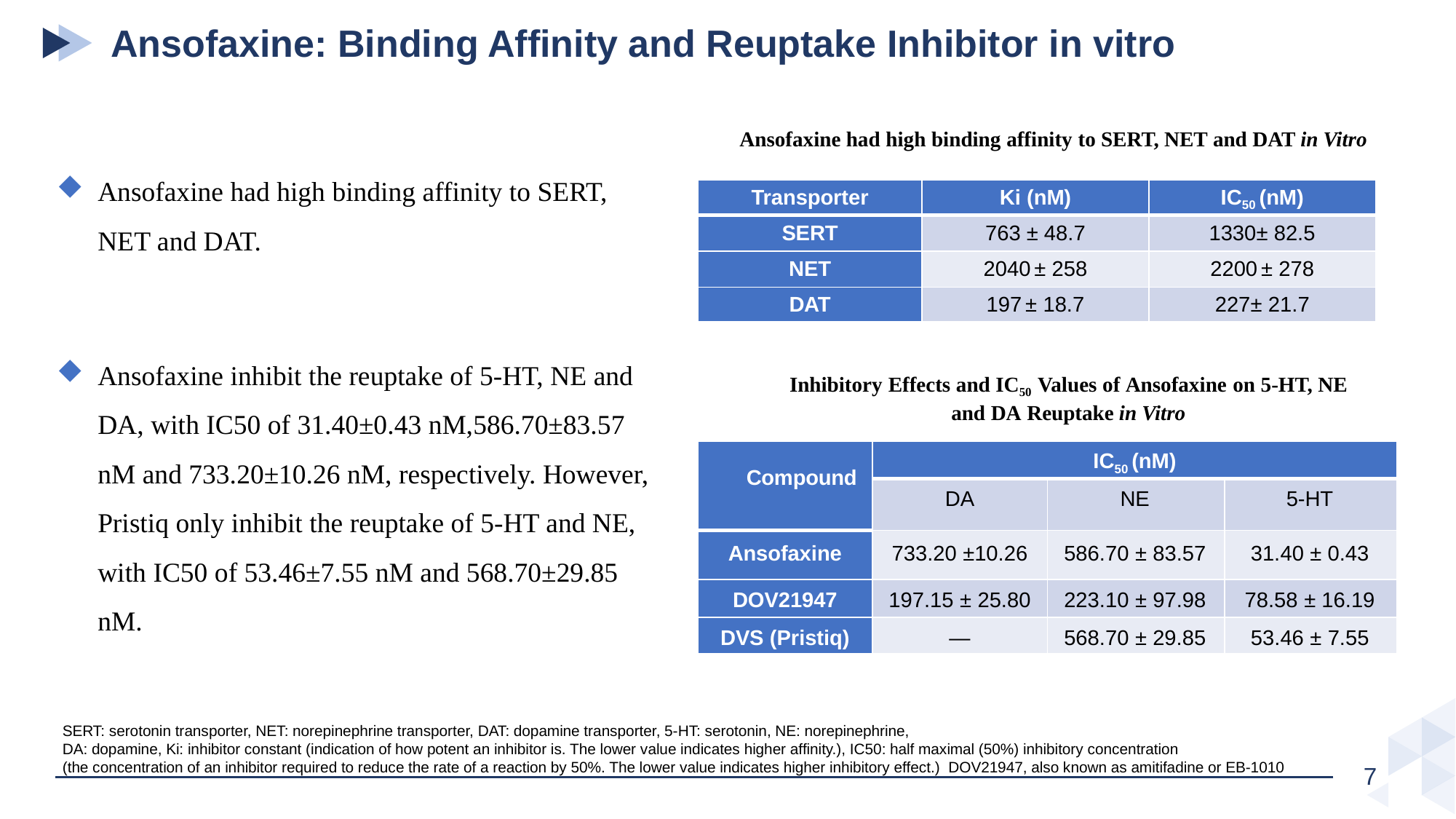

# Ansofaxine: Binding Affinity and Reuptake Inhibitor in vitro

Ansofaxine had high binding affinity to SERT, NET and DAT in Vitro
Ansofaxine had high binding affinity to SERT, NET and DAT.

Ansofaxine inhibit the reuptake of 5-HT, NE and DA, with IC50 of 31.40±0.43 nM,586.70±83.57 nM and 733.20±10.26 nM, respectively. However, Pristiq only inhibit the reuptake of 5-HT and NE, with IC50 of 53.46±7.55 nM and 568.70±29.85 nM.
| Transporter | Ki (nM) | IC50 (nM) |
| --- | --- | --- |
| SERT | 763 ± 48.7 | 1330± 82.5 |
| NET | 2040 ± 258 | 2200 ± 278 |
| DAT | 197 ± 18.7 | 227± 21.7 |
Inhibitory Effects and IC50 Values of Ansofaxine on 5-HT, NE and DA Reuptake in Vitro
| Compound | IC50 (nM) |  |  |
| --- | --- | --- | --- |
|  | DA | NE | 5-HT |
| Ansofaxine | 733.20 ±10.26 | 586.70 ± 83.57 | 31.40 ± 0.43 |
| DOV21947 | 197.15 ± 25.80 | 223.10 ± 97.98 | 78.58 ± 16.19 |
| DVS (Pristiq) | — | 568.70 ± 29.85 | 53.46 ± 7.55 |
SERT: serotonin transporter, NET: norepinephrine transporter, DAT: dopamine transporter, 5-HT: serotonin, NE: norepinephrine,
DA: dopamine, Ki: inhibitor constant (indication of how potent an inhibitor is. The lower value indicates higher affinity.), IC50: half maximal (50%) inhibitory concentration
(the concentration of an inhibitor required to reduce the rate of a reaction by 50%. The lower value indicates higher inhibitory effect.)  DOV21947, also known as amitifadine or EB-1010